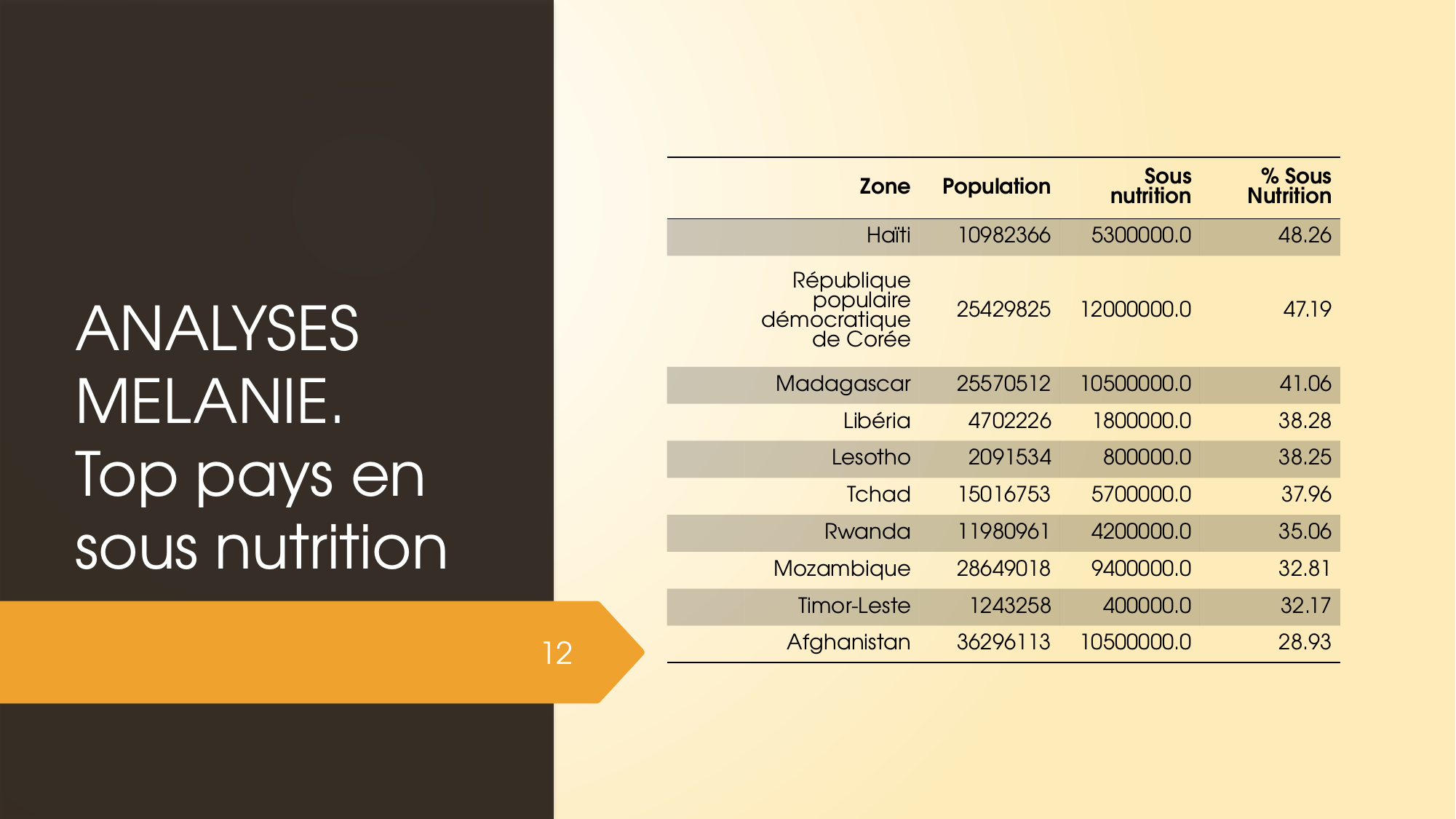

# ANALYSES MELANIE. Top pays en sous nutrition
|  | Zone | Population | Sous nutrition | % Sous Nutrition |
| --- | --- | --- | --- | --- |
|  | Haïti | 10982366 | 5300000.0 | 48.26 |
|  | République populaire démocratique de Corée | 25429825 | 12000000.0 | 47.19 |
|  | Madagascar | 25570512 | 10500000.0 | 41.06 |
|  | Libéria | 4702226 | 1800000.0 | 38.28 |
|  | Lesotho | 2091534 | 800000.0 | 38.25 |
|  | Tchad | 15016753 | 5700000.0 | 37.96 |
|  | Rwanda | 11980961 | 4200000.0 | 35.06 |
|  | Mozambique | 28649018 | 9400000.0 | 32.81 |
|  | Timor-Leste | 1243258 | 400000.0 | 32.17 |
|  | Afghanistan | 36296113 | 10500000.0 | 28.93 |

12